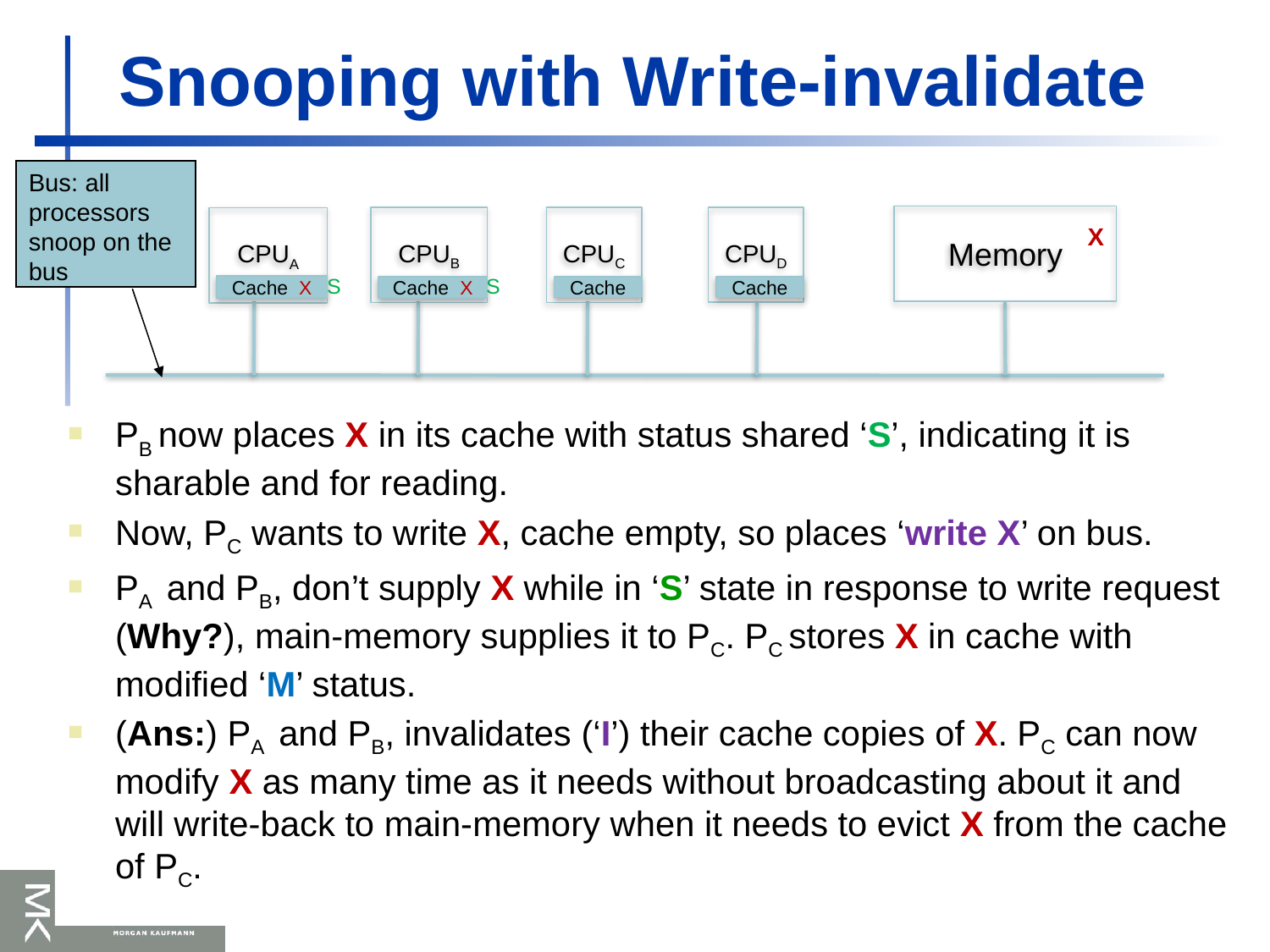

# Snooping with Write-invalidate
Bus: all processors snoop on the bus
Memory
CPUD
CPUB
CPUC
CPUA
X
S
S
Cache  X
Cache  X
Cache
Cache
PB now places X in its cache with status shared ‘S’, indicating it is sharable and for reading.
Now, PC wants to write X, cache empty, so places ‘write X’ on bus.
PA  and PB, don’t supply X while in ‘S’ state in response to write request (Why?), main-memory supplies it to PC. PC stores X in cache with modified ‘M’ status.
(Ans:) PA  and PB, invalidates (‘I’) their cache copies of X. PC can now modify X as many time as it needs without broadcasting about it and will write-back to main-memory when it needs to evict X from the cache of PC.